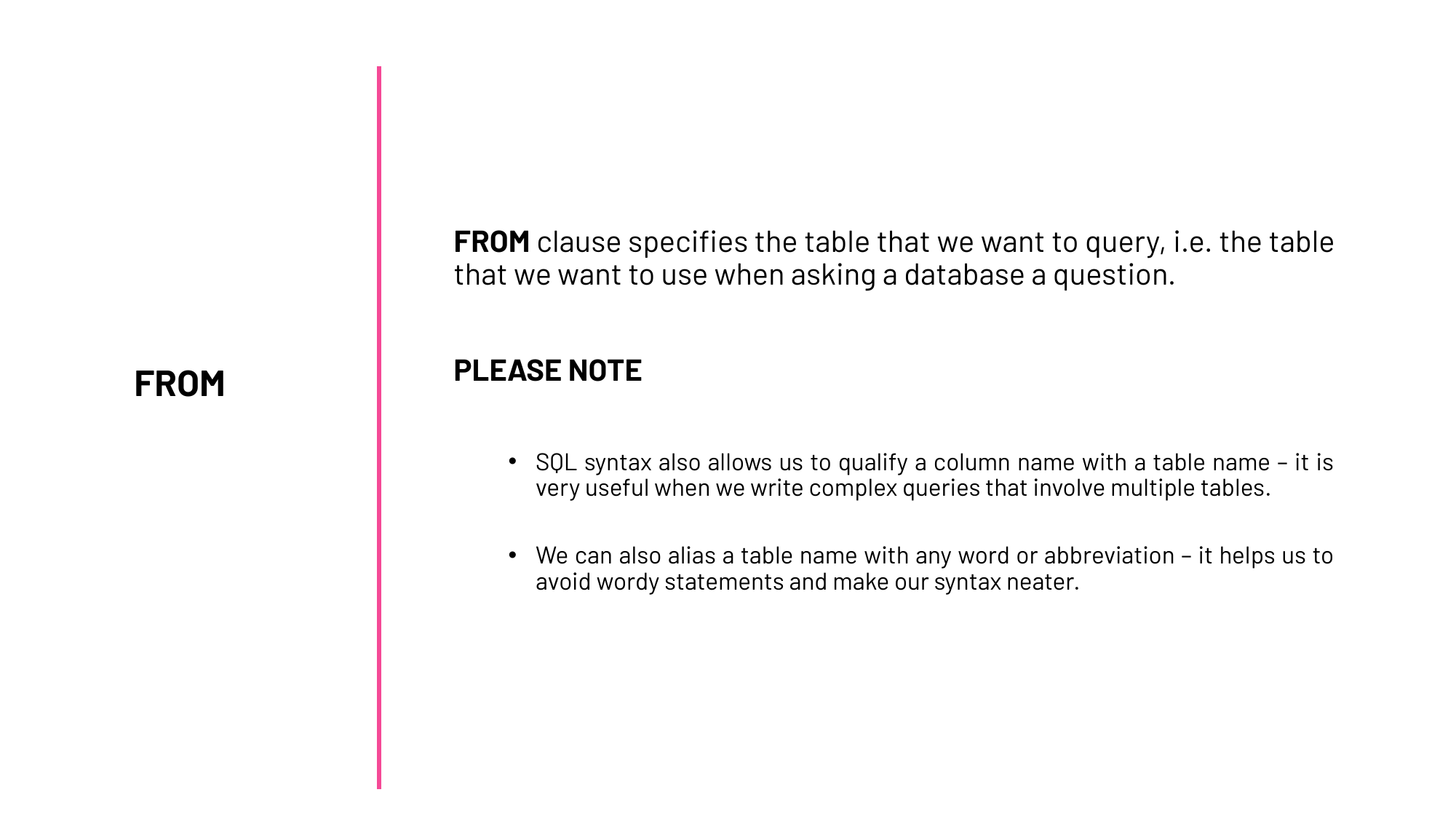

FROM clause specifies the table that we want to query, i.e. the table that we want to use when asking a database a question.

PLEASE NOTE

SQL syntax also allows us to qualify a column name with a table name – it is very useful when we write complex queries that involve multiple tables.

We can also alias a table name with any word or abbreviation – it helps us to avoid wordy statements and make our syntax neater.

FROM